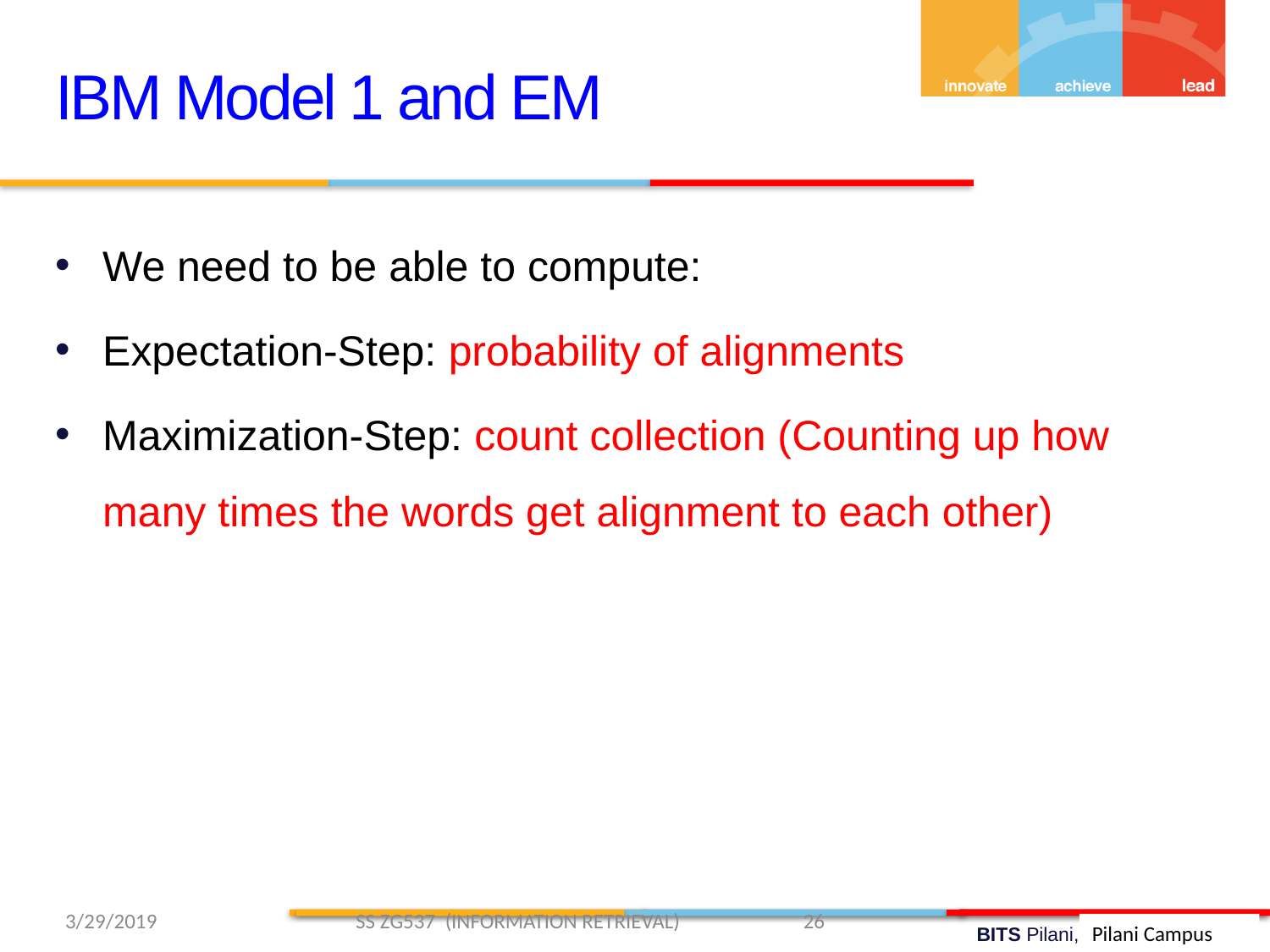

IBM Model 1 and EM
We need to be able to compute:
Expectation-Step: probability of alignments
Maximization-Step: count collection (Counting up how many times the words get alignment to each other)
3/29/2019                                         SS ZG537  (INFORMATION RETRIEVAL)                         26
Pilani Campus